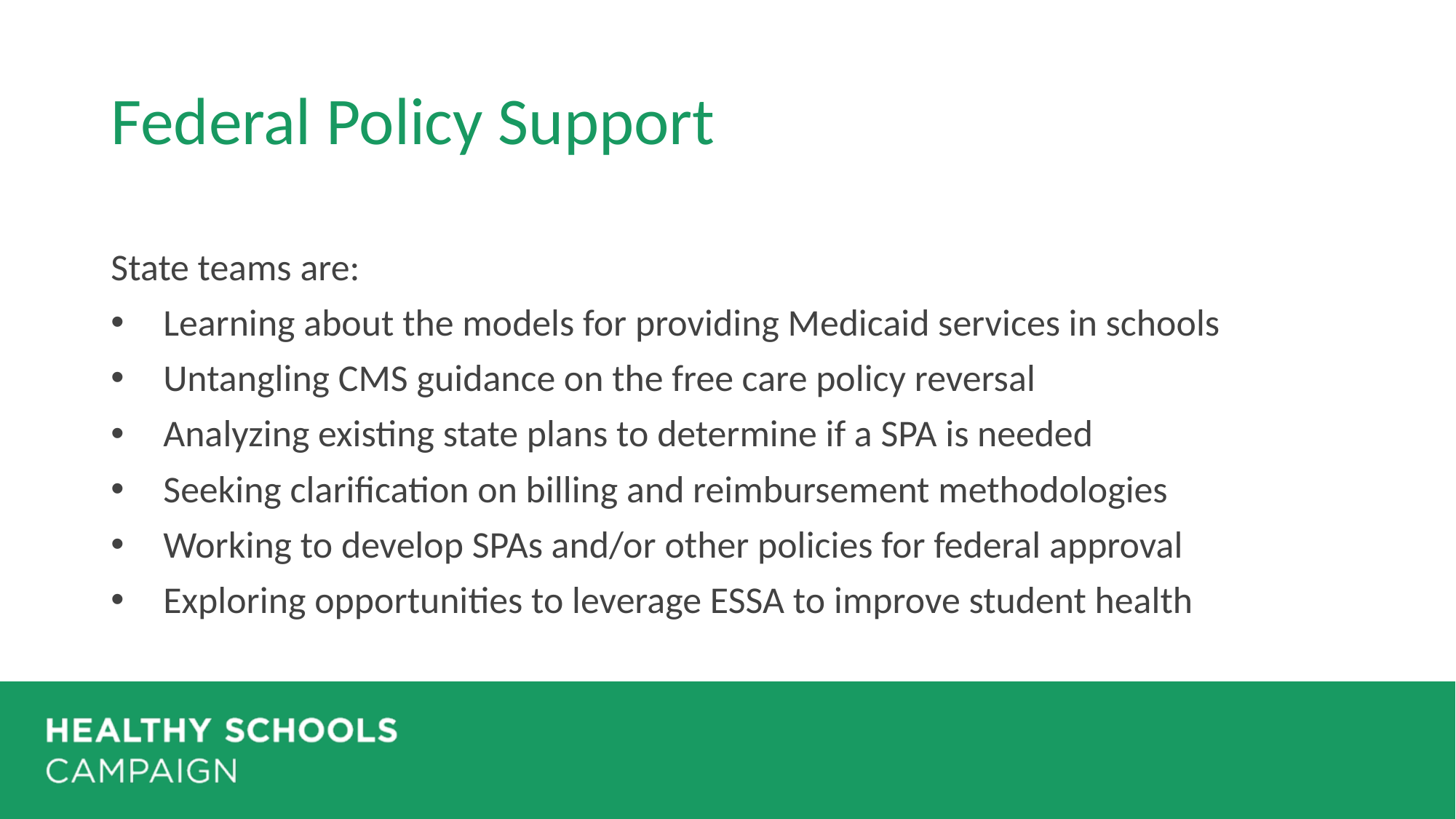

# Federal Policy Support
State teams are:
Learning about the models for providing Medicaid services in schools
Untangling CMS guidance on the free care policy reversal
Analyzing existing state plans to determine if a SPA is needed
Seeking clarification on billing and reimbursement methodologies
Working to develop SPAs and/or other policies for federal approval
Exploring opportunities to leverage ESSA to improve student health